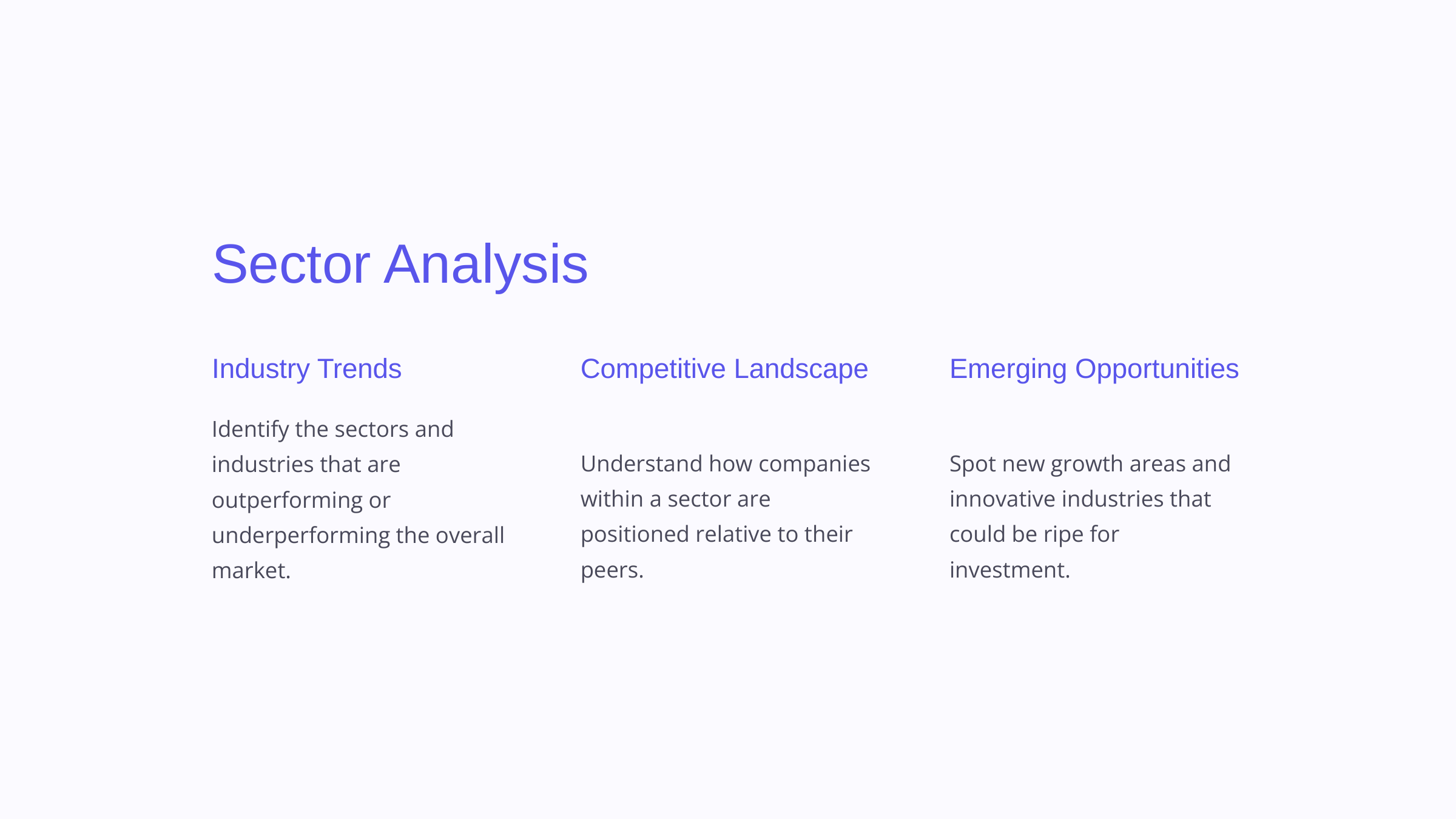

Sector Analysis
Industry Trends
Competitive Landscape
Emerging Opportunities
Identify the sectors and industries that are outperforming or underperforming the overall market.
Understand how companies within a sector are positioned relative to their peers.
Spot new growth areas and innovative industries that could be ripe for investment.